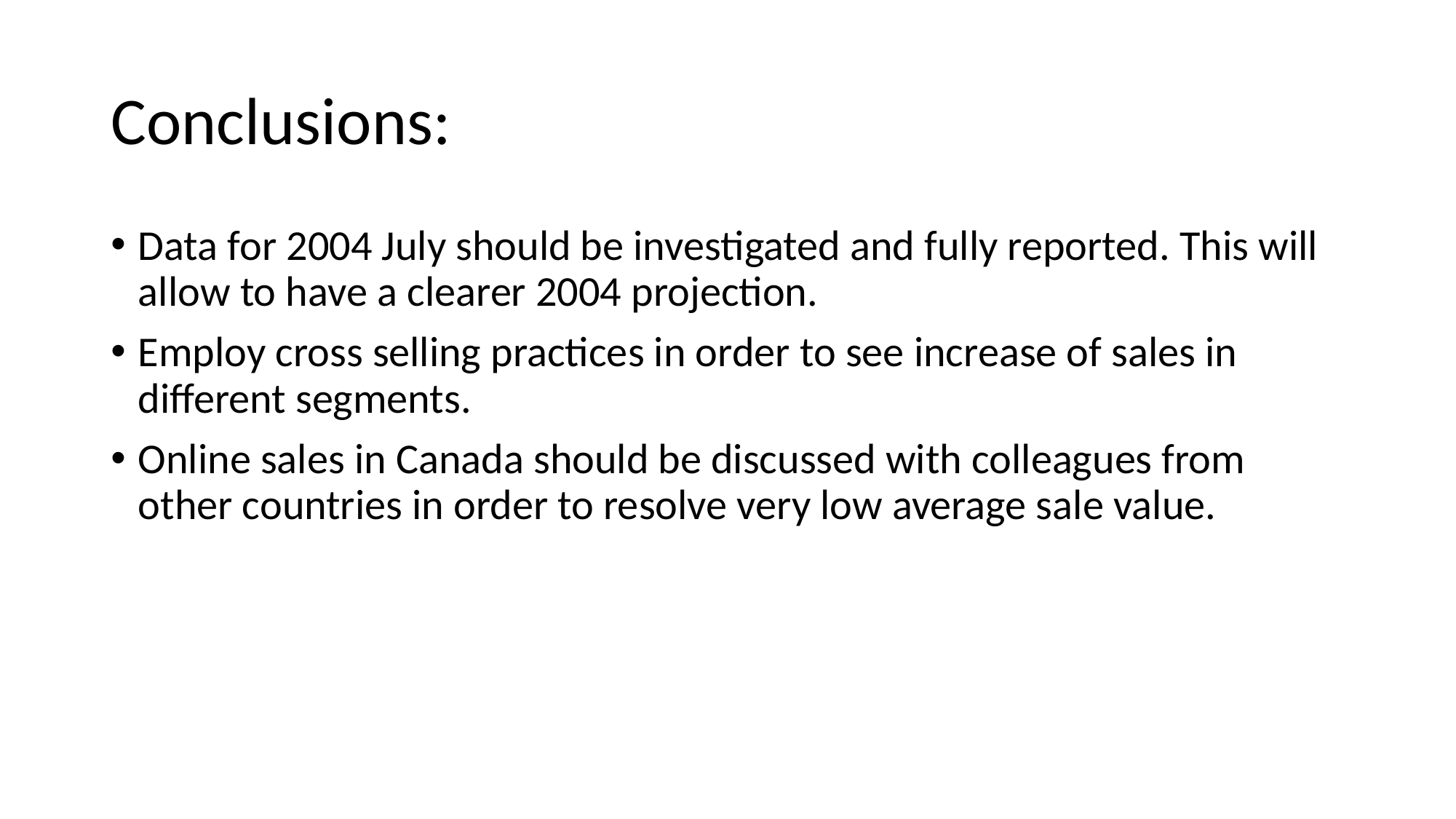

# Conclusions:
Data for 2004 July should be investigated and fully reported. This will allow to have a clearer 2004 projection.
Employ cross selling practices in order to see increase of sales in different segments.
Online sales in Canada should be discussed with colleagues from other countries in order to resolve very low average sale value.